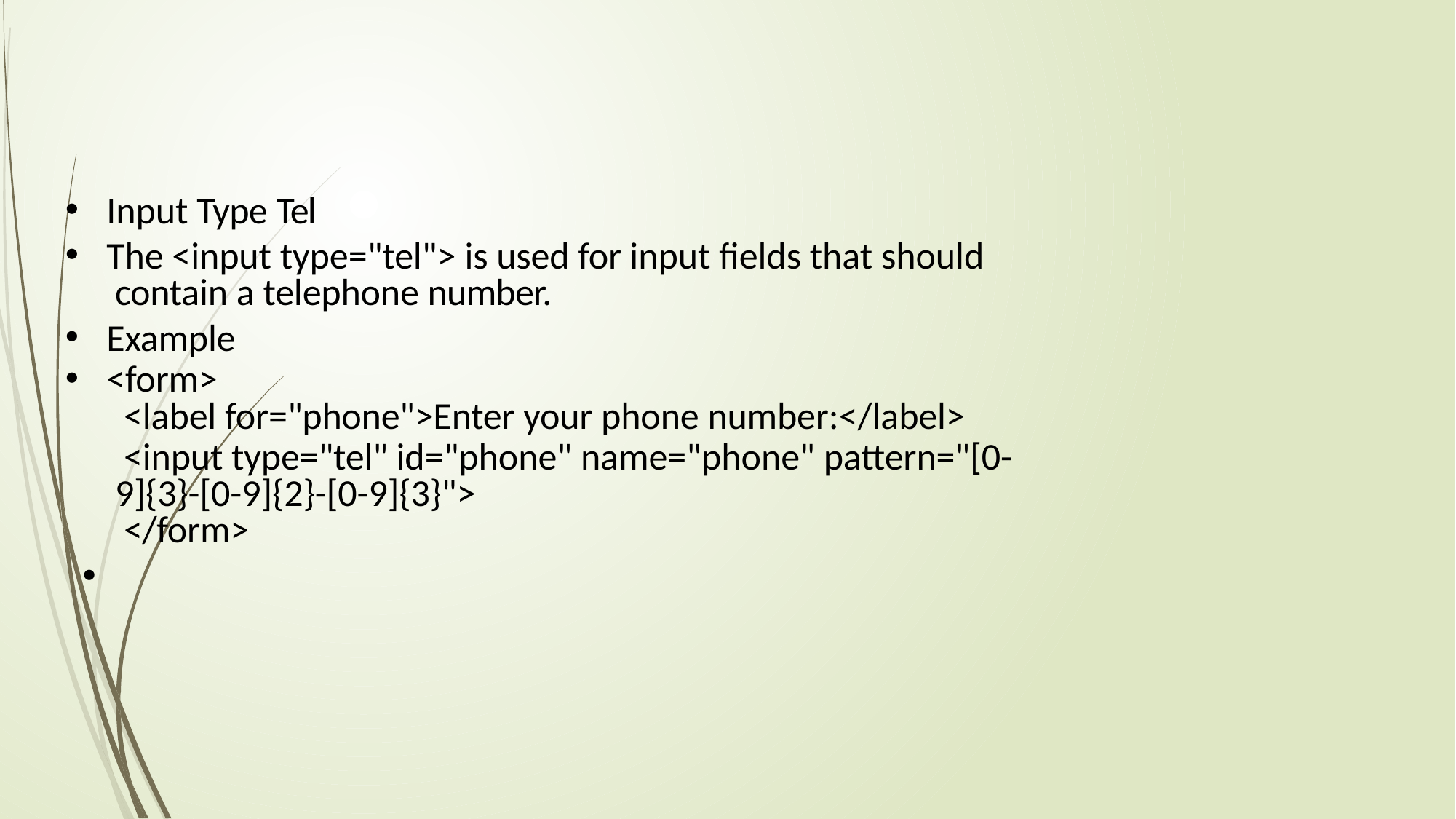

Input Type Tel
The <input type="tel"> is used for input fields that should  contain a telephone number.
Example
<form>
<label for="phone">Enter your phone number:</label>
<input type="tel" id="phone" name="phone" pattern="[0-  9]{3}-[0-9]{2}-[0-9]{3}">
</form>
•